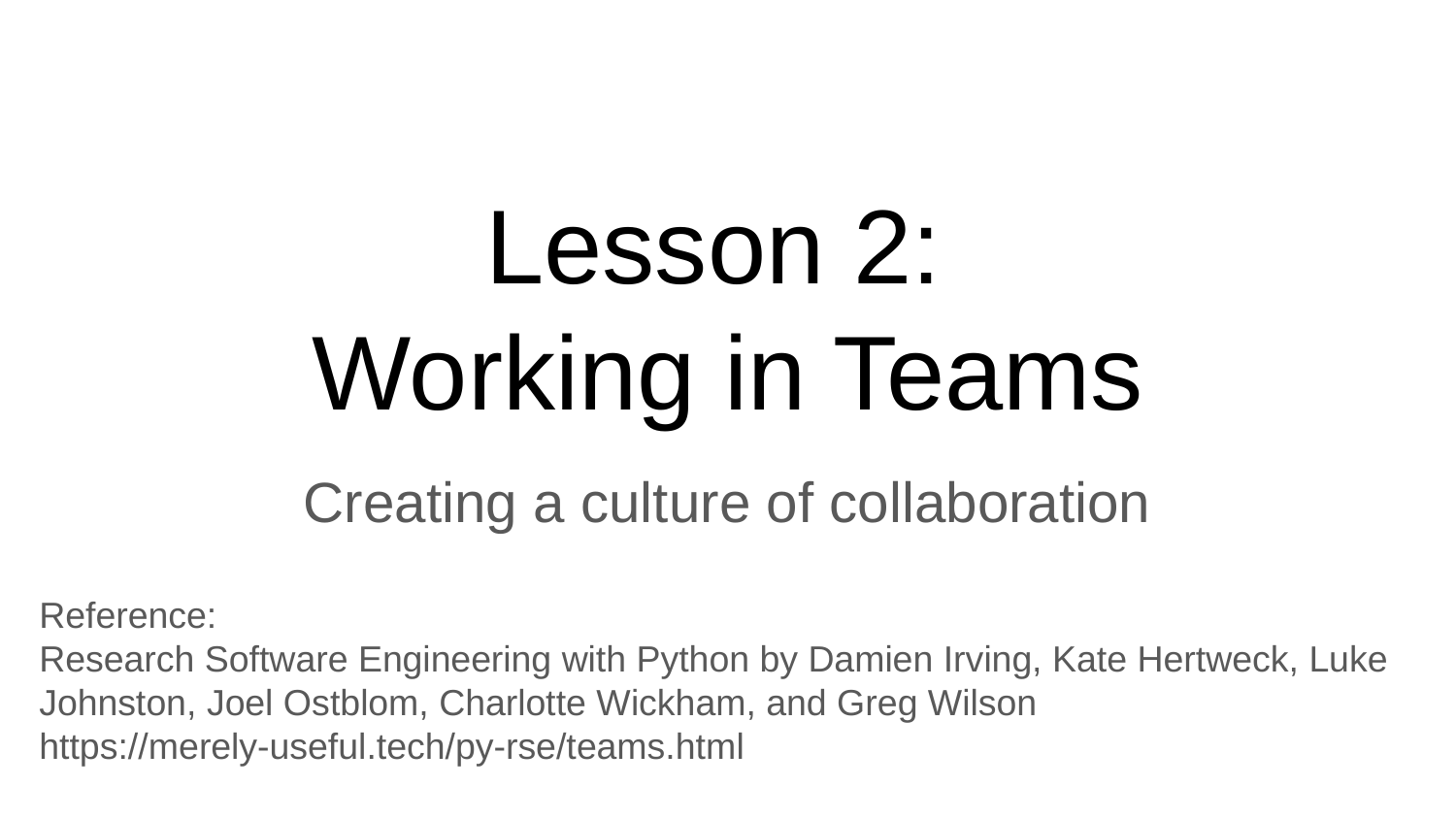

# Lesson 2:
Working in Teams
Creating a culture of collaboration
Reference:
Research Software Engineering with Python by Damien Irving, Kate Hertweck, Luke Johnston, Joel Ostblom, Charlotte Wickham, and Greg Wilson
https://merely-useful.tech/py-rse/teams.html